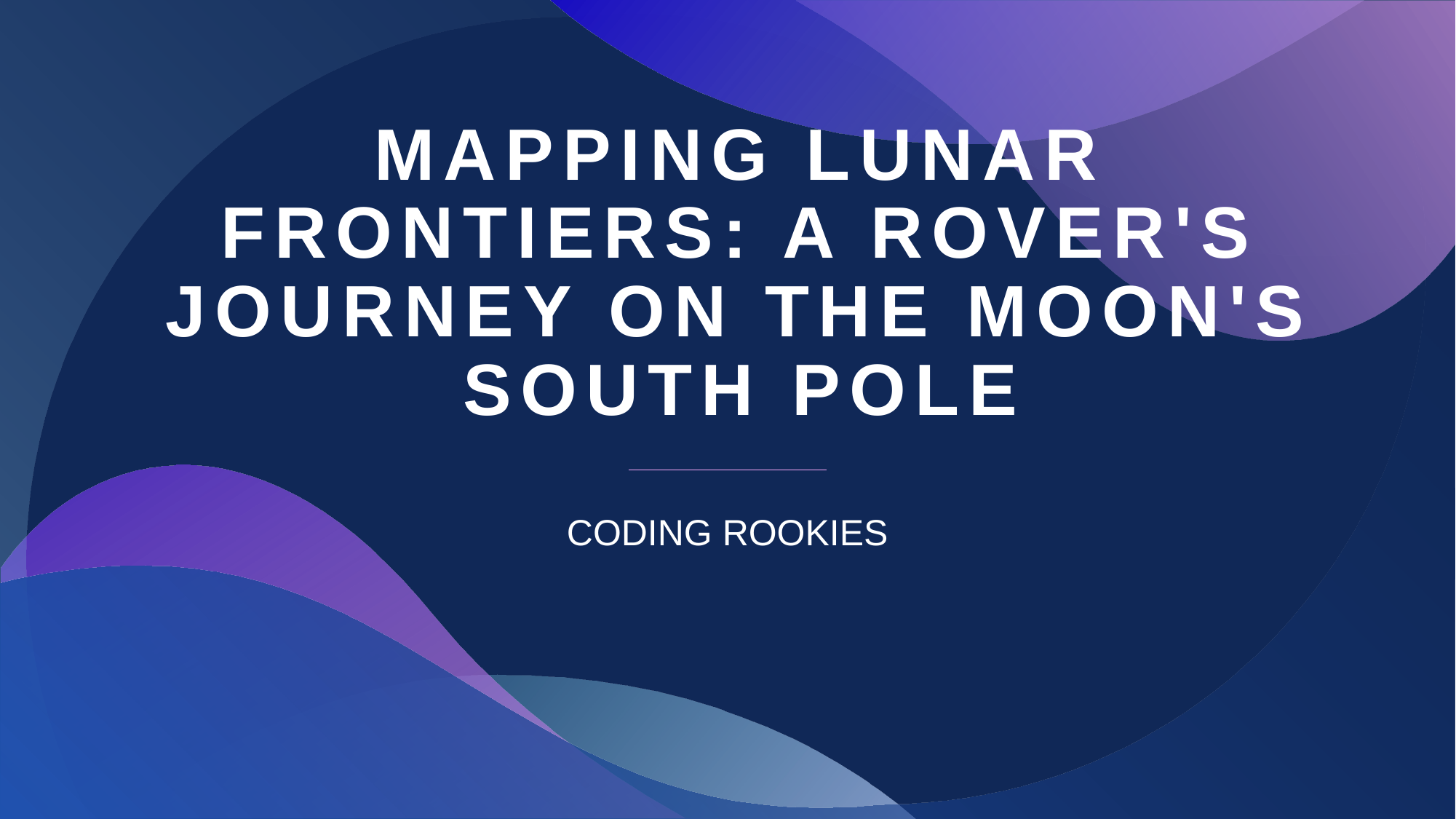

# Mapping Lunar Frontiers: A Rover's Journey on the Moon's South Pole
CODING ROOKIES